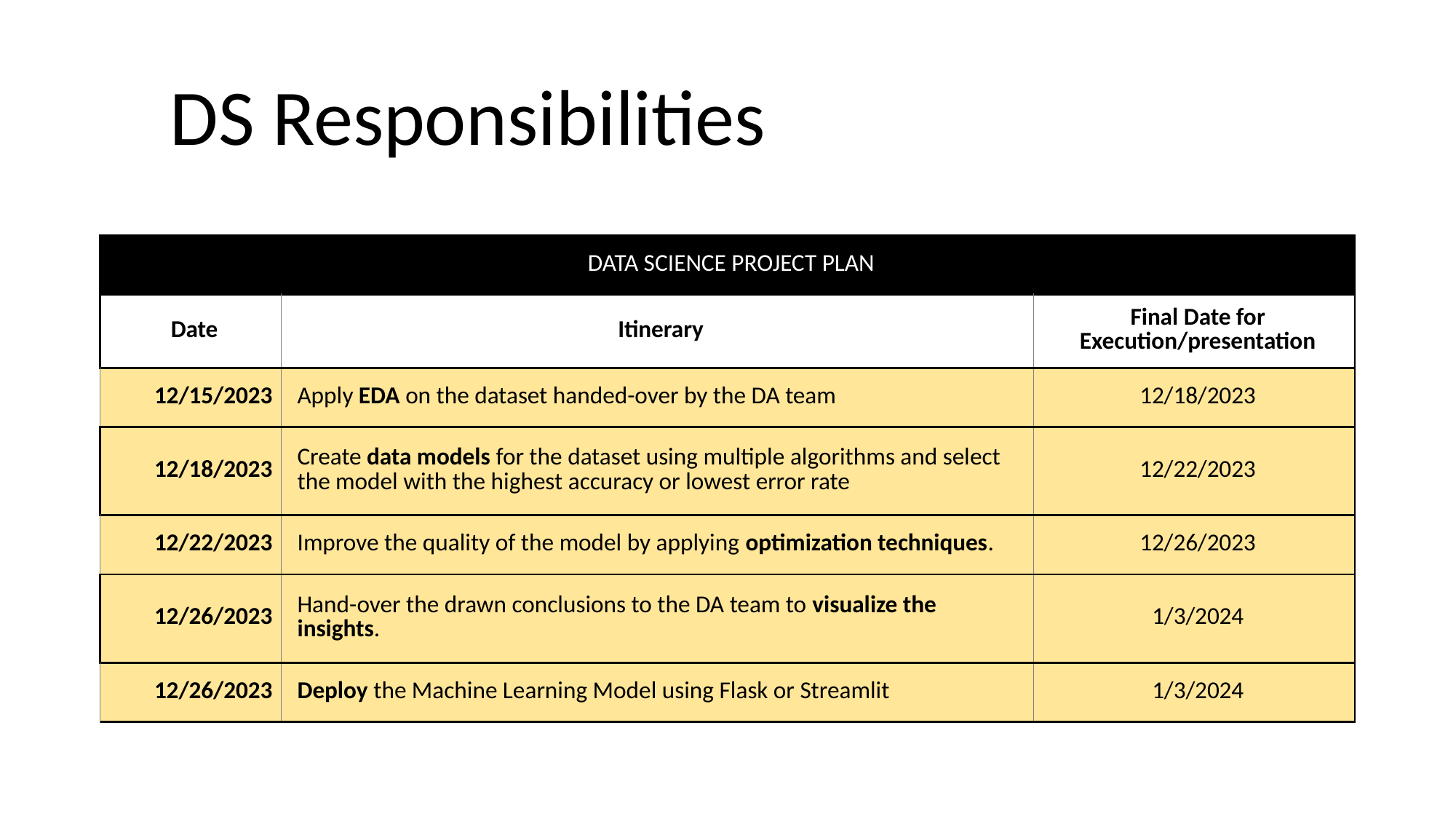

# DS Responsibilities
| DATA SCIENCE PROJECT PLAN |  |  |
| --- | --- | --- |
| Date | Itinerary | Final Date for Execution/presentation |
| 12/15/2023 | Apply EDA on the dataset handed-over by the DA team | 12/18/2023 |
| 12/18/2023 | Create data models for the dataset using multiple algorithms and select the model with the highest accuracy or lowest error rate | 12/22/2023 |
| 12/22/2023 | Improve the quality of the model by applying optimization techniques. | 12/26/2023 |
| 12/26/2023 | Hand-over the drawn conclusions to the DA team to visualize the insights. | 1/3/2024 |
| 12/26/2023 | Deploy the Machine Learning Model using Flask or Streamlit | 1/3/2024 |